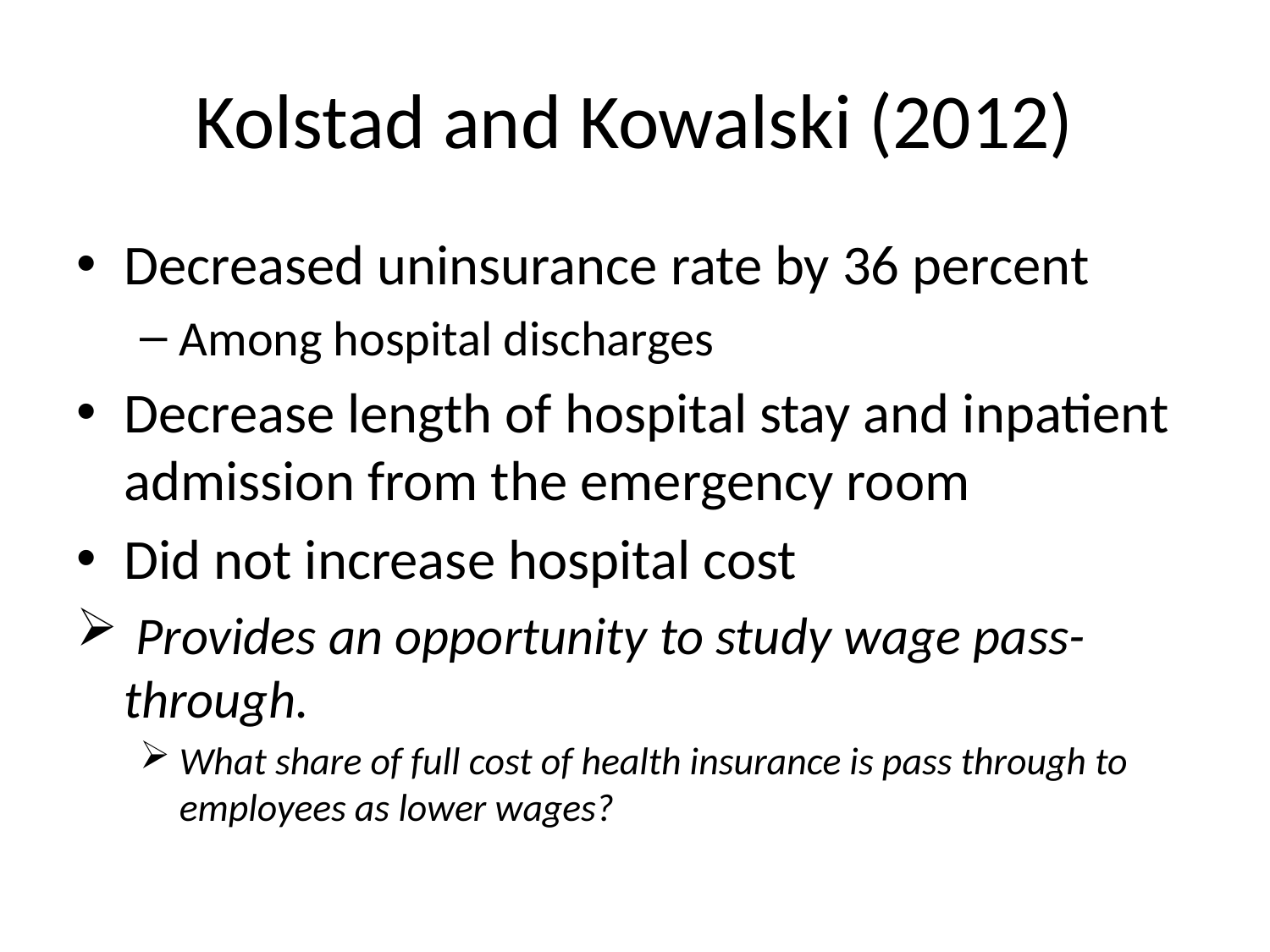

# Kolstad and Kowalski (2012)
Decreased uninsurance rate by 36 percent
Among hospital discharges
Decrease length of hospital stay and inpatient admission from the emergency room
Did not increase hospital cost
 Provides an opportunity to study wage pass-through.
What share of full cost of health insurance is pass through to employees as lower wages?